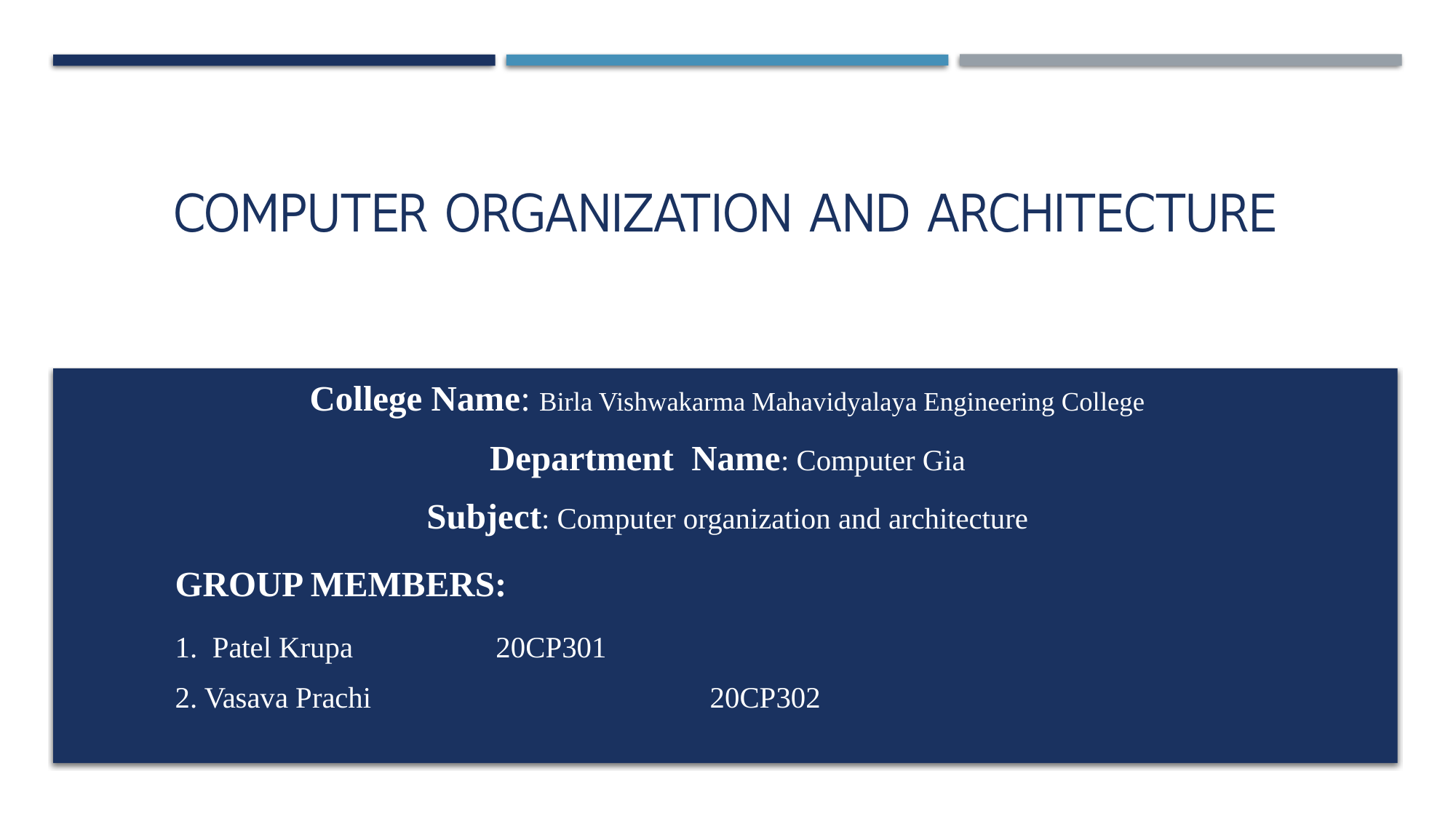

# COMPUTER ORGANIZATION AND ARCHITECTURE
College Name: Birla Vishwakarma Mahavidyalaya Engineering College
Department  Name: Computer Gia
Subject: Computer organization and architecture
		Group Members:
1.  Patel Krupa        				20CP301
2. Vasava Prachi		     	 		20CP302